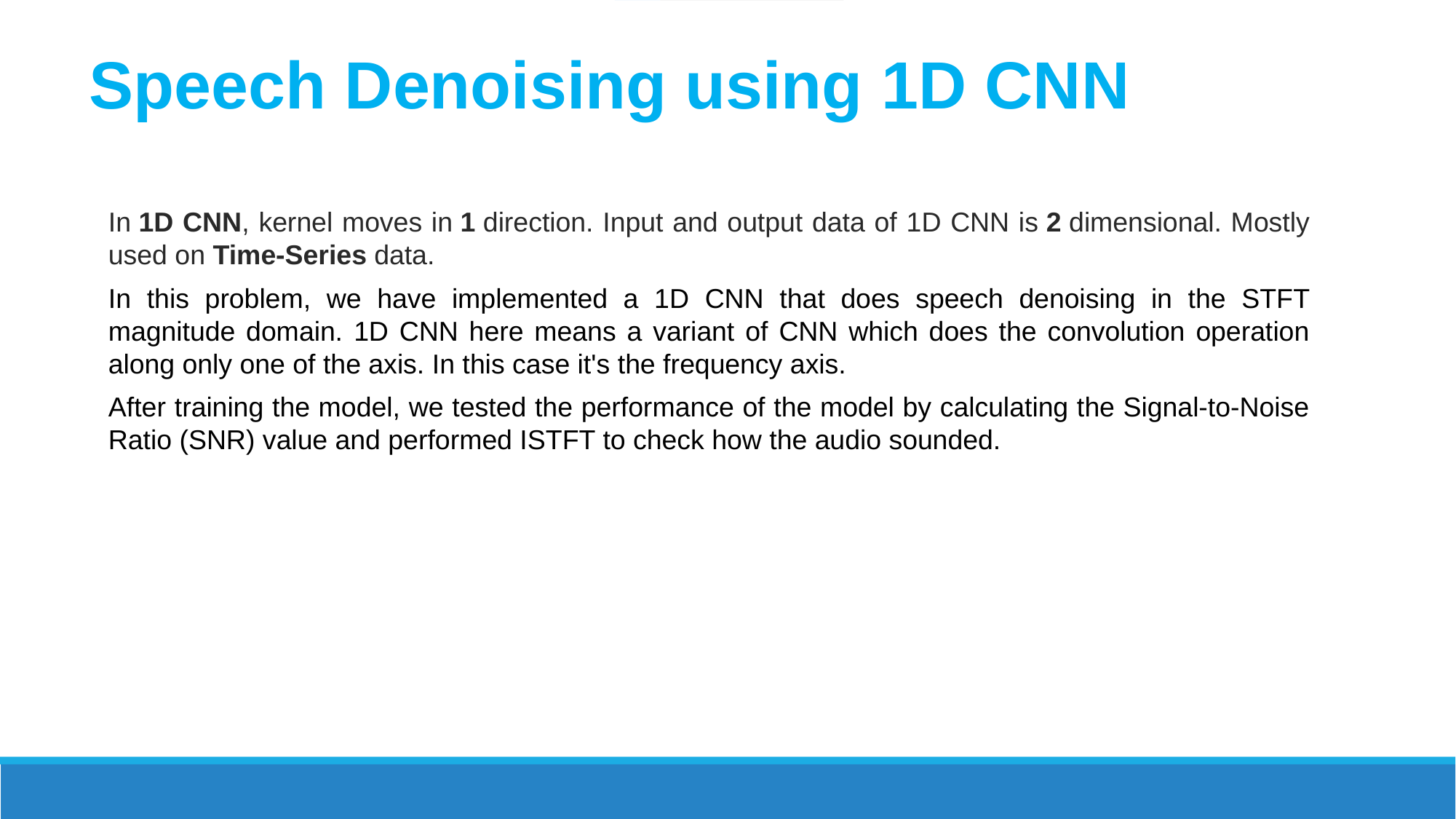

Speech Denoising using 1D CNN
In 1D CNN, kernel moves in 1 direction. Input and output data of 1D CNN is 2 dimensional. Mostly used on Time-Series data.
In this problem, we have implemented a 1D CNN that does speech denoising in the STFT magnitude domain. 1D CNN here means a variant of CNN which does the convolution operation along only one of the axis. In this case it's the frequency axis.
After training the model, we tested the performance of the model by calculating the Signal-to-Noise Ratio (SNR) value and performed ISTFT to check how the audio sounded.